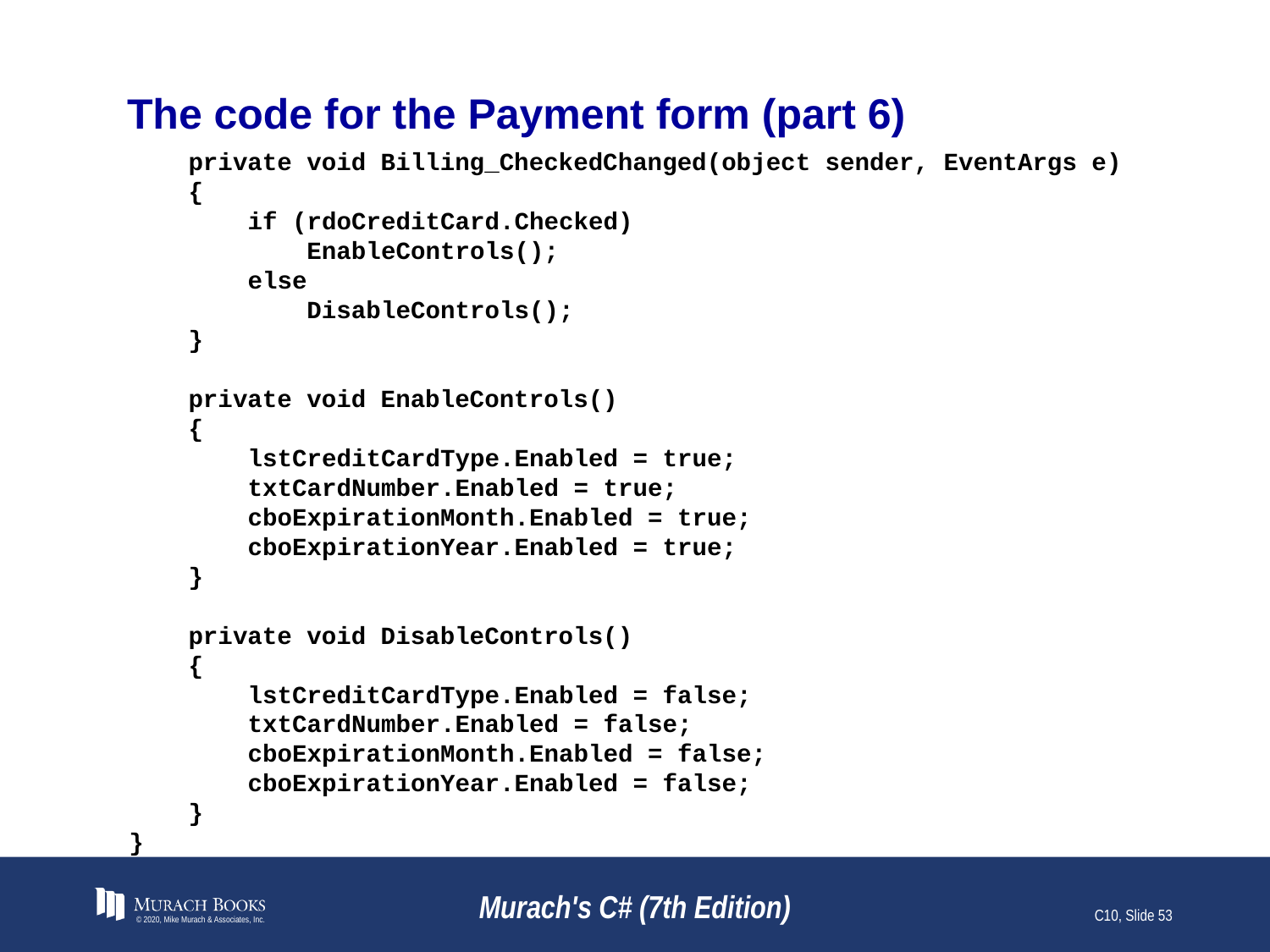

# The code for the Payment form (part 6)
    private void Billing_CheckedChanged(object sender, EventArgs e)
    {
        if (rdoCreditCard.Checked)
            EnableControls();
        else
            DisableControls();
    }

    private void EnableControls()
    {
        lstCreditCardType.Enabled = true;
        txtCardNumber.Enabled = true;
        cboExpirationMonth.Enabled = true;
        cboExpirationYear.Enabled = true;
    }

    private void DisableControls()
    {
        lstCreditCardType.Enabled = false;
        txtCardNumber.Enabled = false;
        cboExpirationMonth.Enabled = false;
        cboExpirationYear.Enabled = false;
    }
}
© 2020, Mike Murach & Associates, Inc.
Murach's C# (7th Edition)

C10, Slide 53